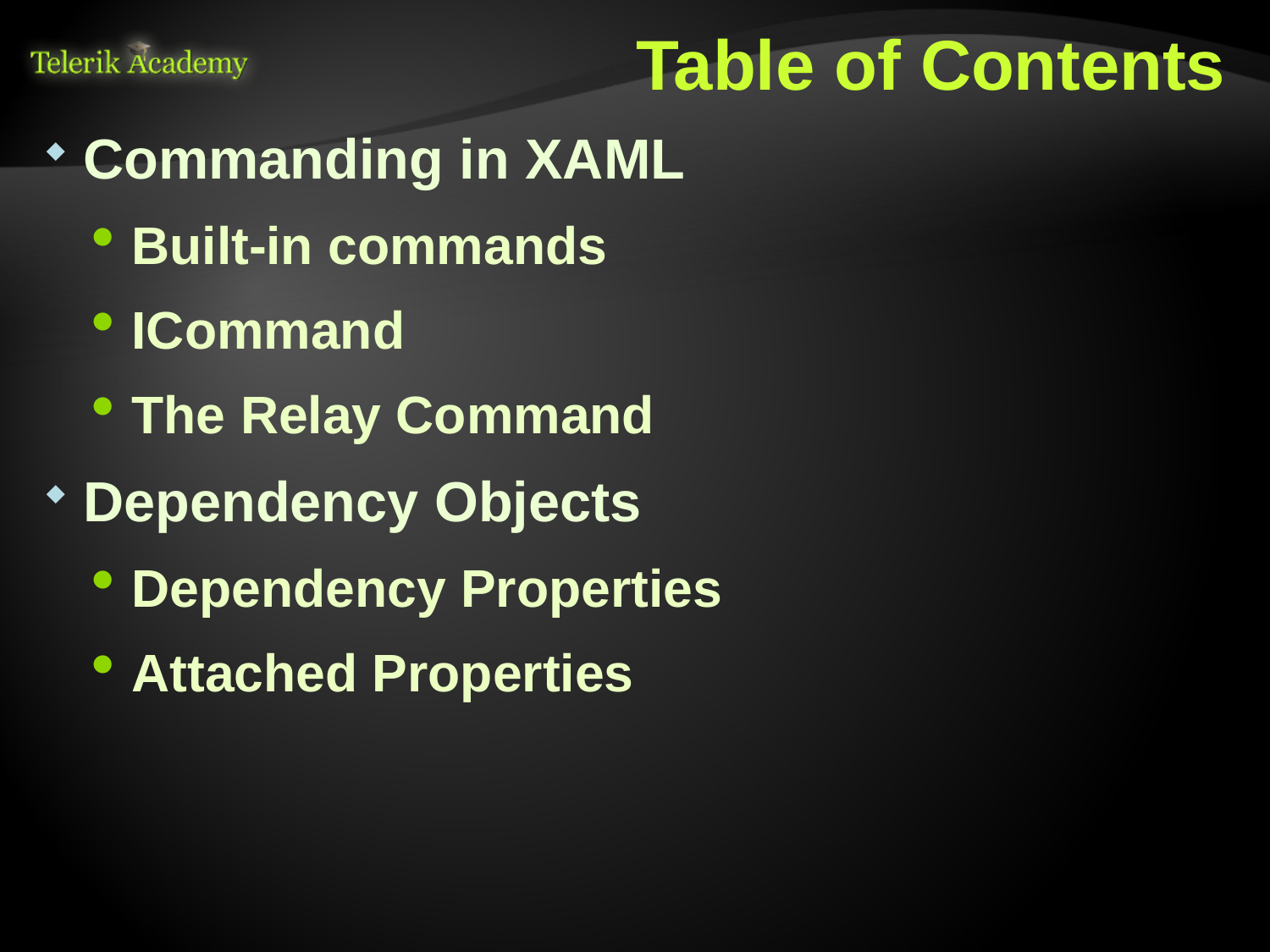

# Table of Contents
Commanding in XAML
Built-in commands
ICommand
The Relay Command
Dependency Objects
Dependency Properties
Attached Properties